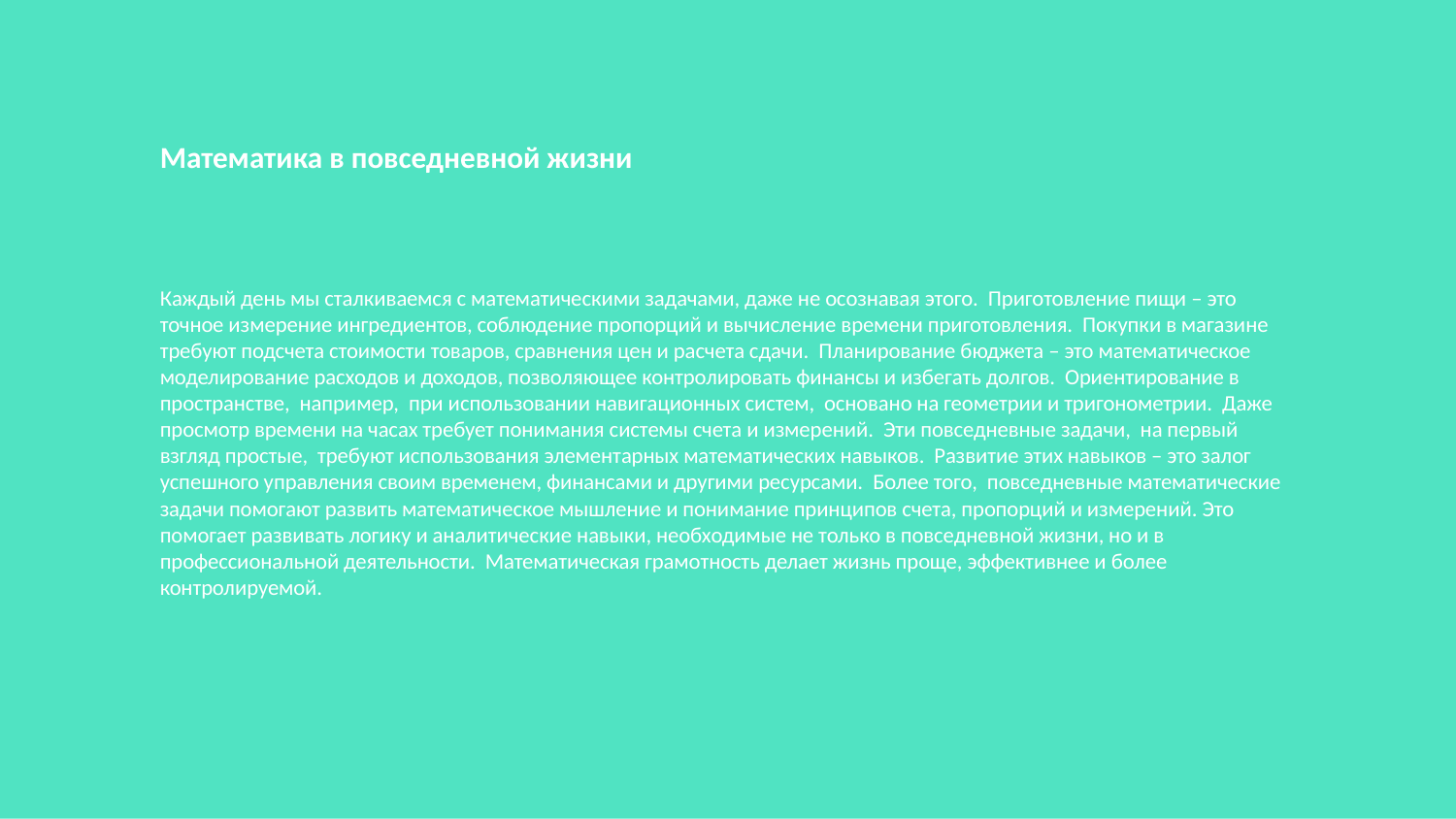

Математика в повседневной жизни
Каждый день мы сталкиваемся с математическими задачами, даже не осознавая этого.  Приготовление пищи – это точное измерение ингредиентов, соблюдение пропорций и вычисление времени приготовления.  Покупки в магазине требуют подсчета стоимости товаров, сравнения цен и расчета сдачи.  Планирование бюджета – это математическое моделирование расходов и доходов, позволяющее контролировать финансы и избегать долгов.  Ориентирование в пространстве,  например,  при использовании навигационных систем,  основано на геометрии и тригонометрии.  Даже просмотр времени на часах требует понимания системы счета и измерений.  Эти повседневные задачи,  на первый взгляд простые,  требуют использования элементарных математических навыков.  Развитие этих навыков – это залог успешного управления своим временем, финансами и другими ресурсами.  Более того,  повседневные математические задачи помогают развить математическое мышление и понимание принципов счета, пропорций и измерений. Это помогает развивать логику и аналитические навыки, необходимые не только в повседневной жизни, но и в профессиональной деятельности.  Математическая грамотность делает жизнь проще, эффективнее и более контролируемой.